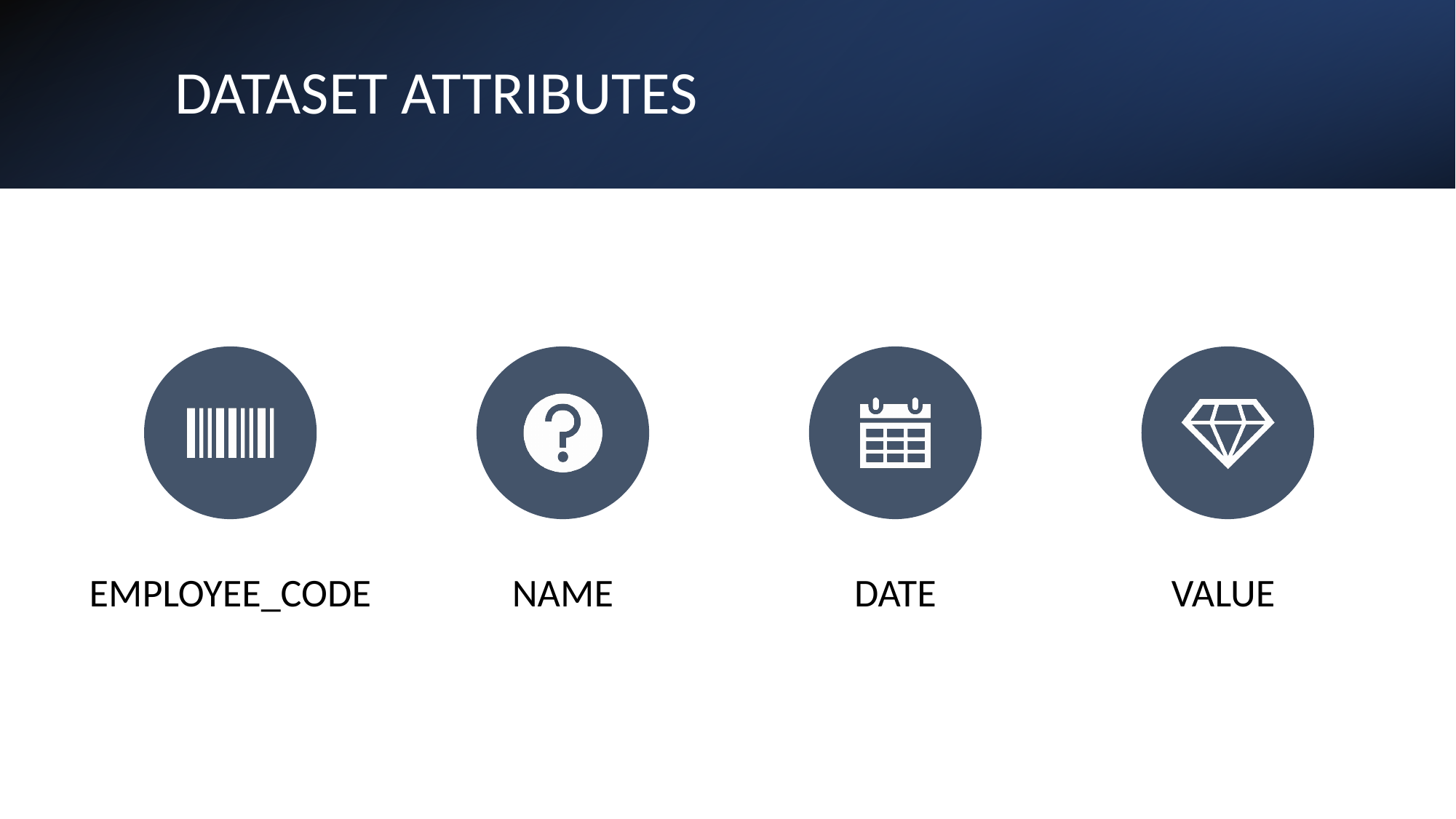

# DATASET ATTRIBUTES
Employee_Code
Name
Date
Value